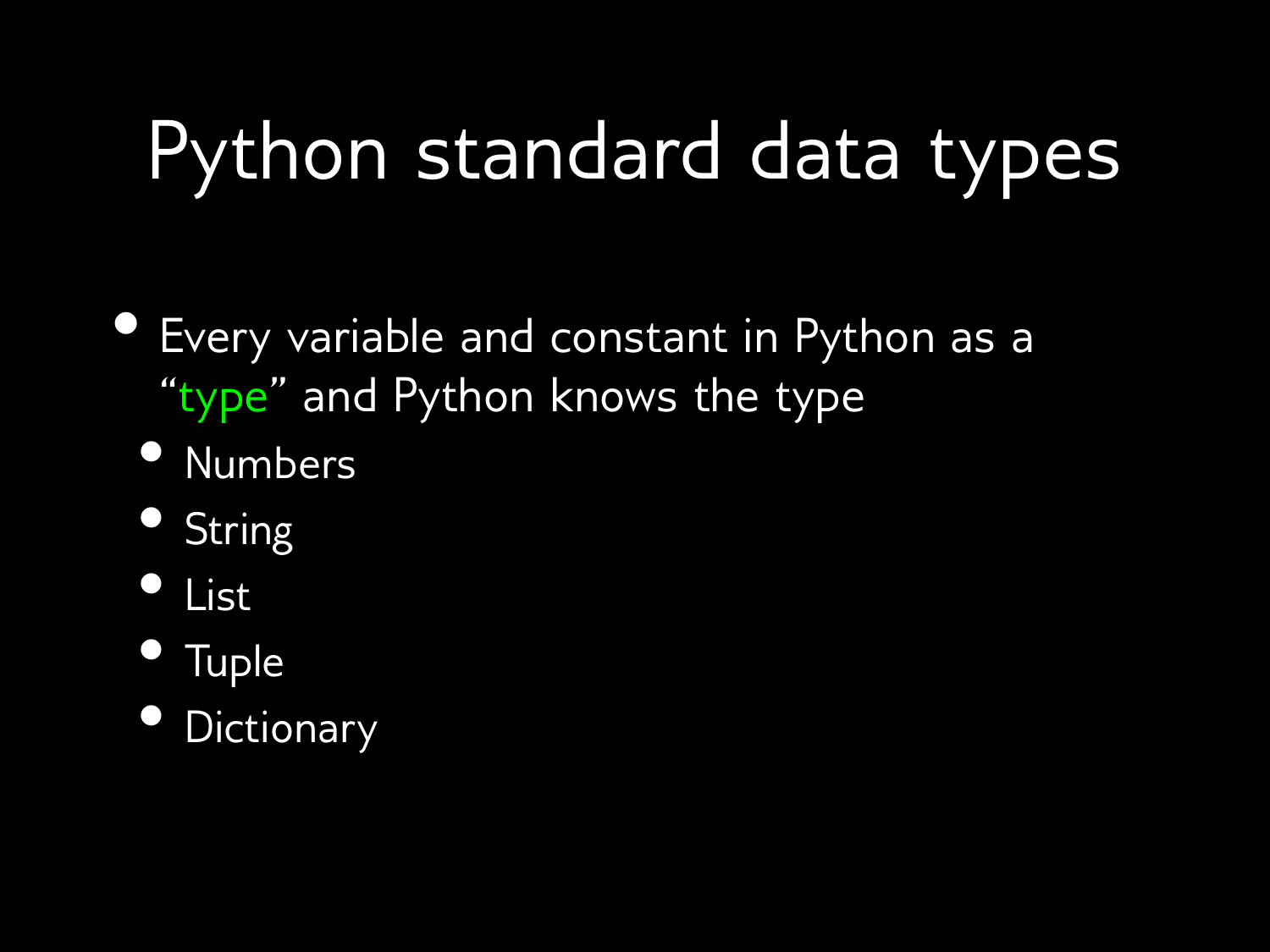

# Python standard data types
Every variable and constant in Python as a “type” and Python knows the type
Numbers
String
List
Tuple
Dictionary